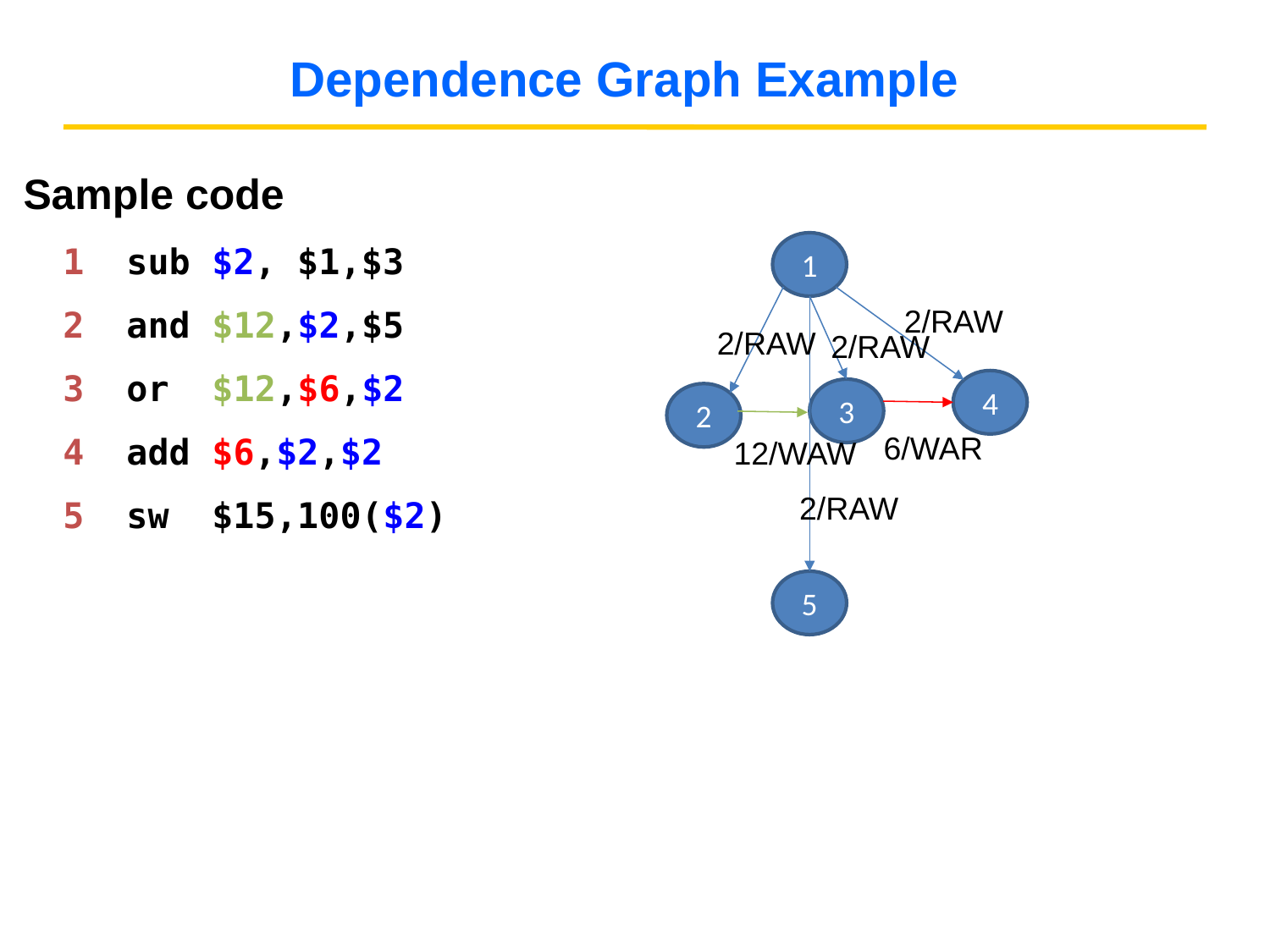

# Dependence Graph Example
Sample code
sub $2, $1,$3
and $12,$2,$5
or  $12,$6,$2
add $6,$2,$2
sw  $15,100($2)

1
2/RAW
2/RAW
2/RAW
4
3
2
6/WAR
12/WAW
2/RAW
5